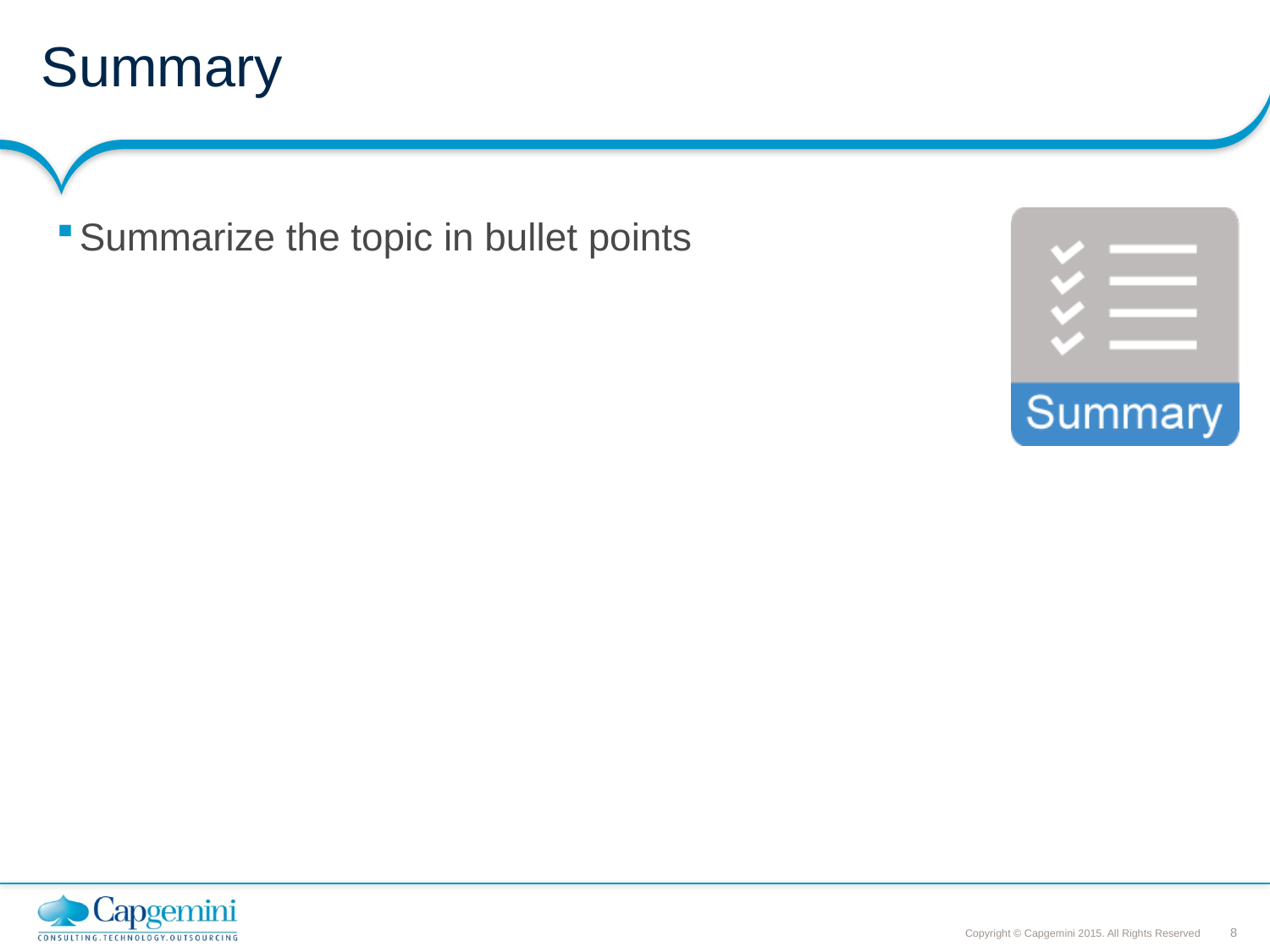

# Summary
Summarize the topic in bullet points